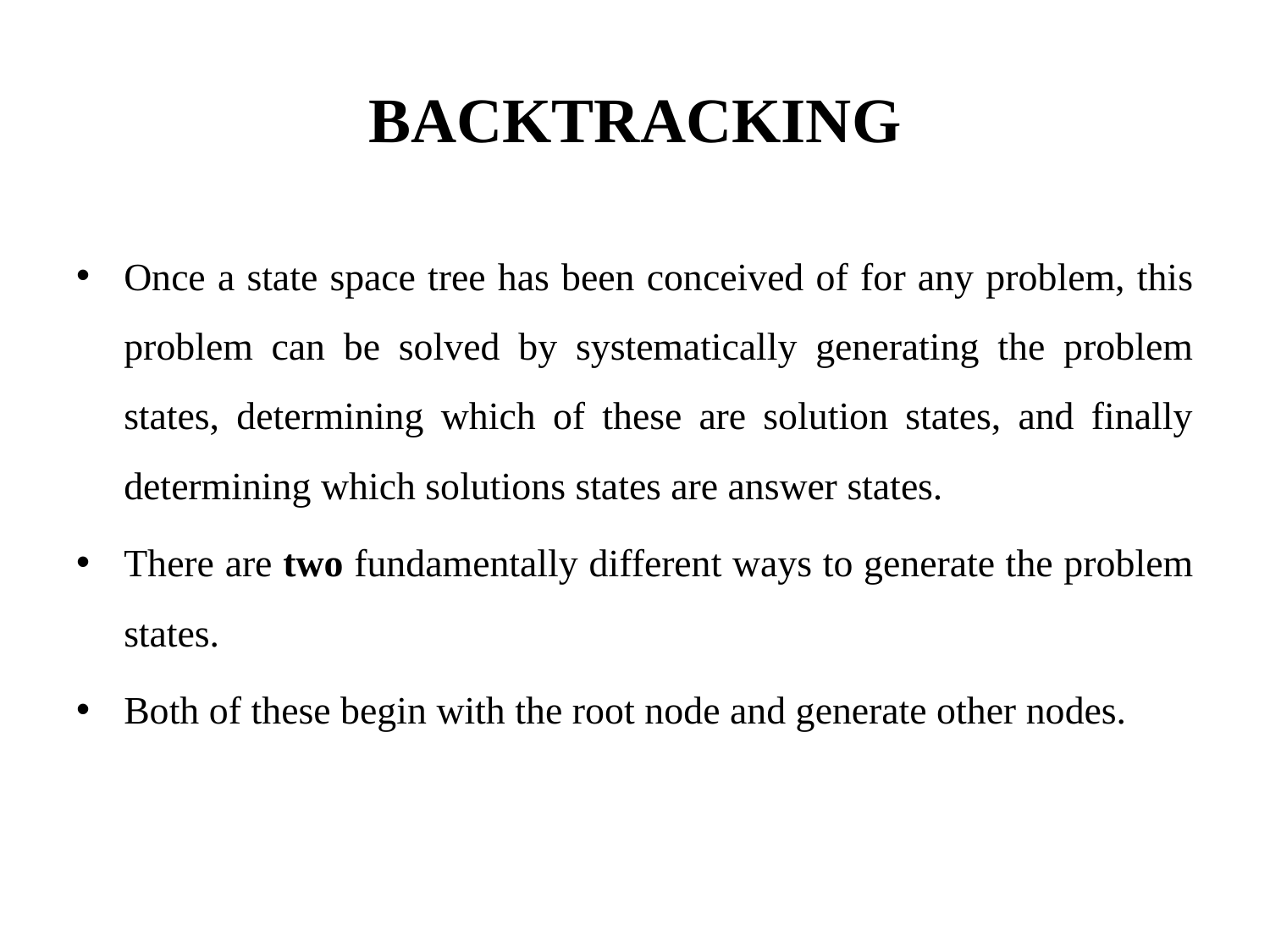

# BACKTRACKING
Once a state space tree has been conceived of for any problem, this problem can be solved by systematically generating the problem states, determining which of these are solution states, and finally determining which solutions states are answer states.
There are two fundamentally different ways to generate the problem states.
Both of these begin with the root node and generate other nodes.